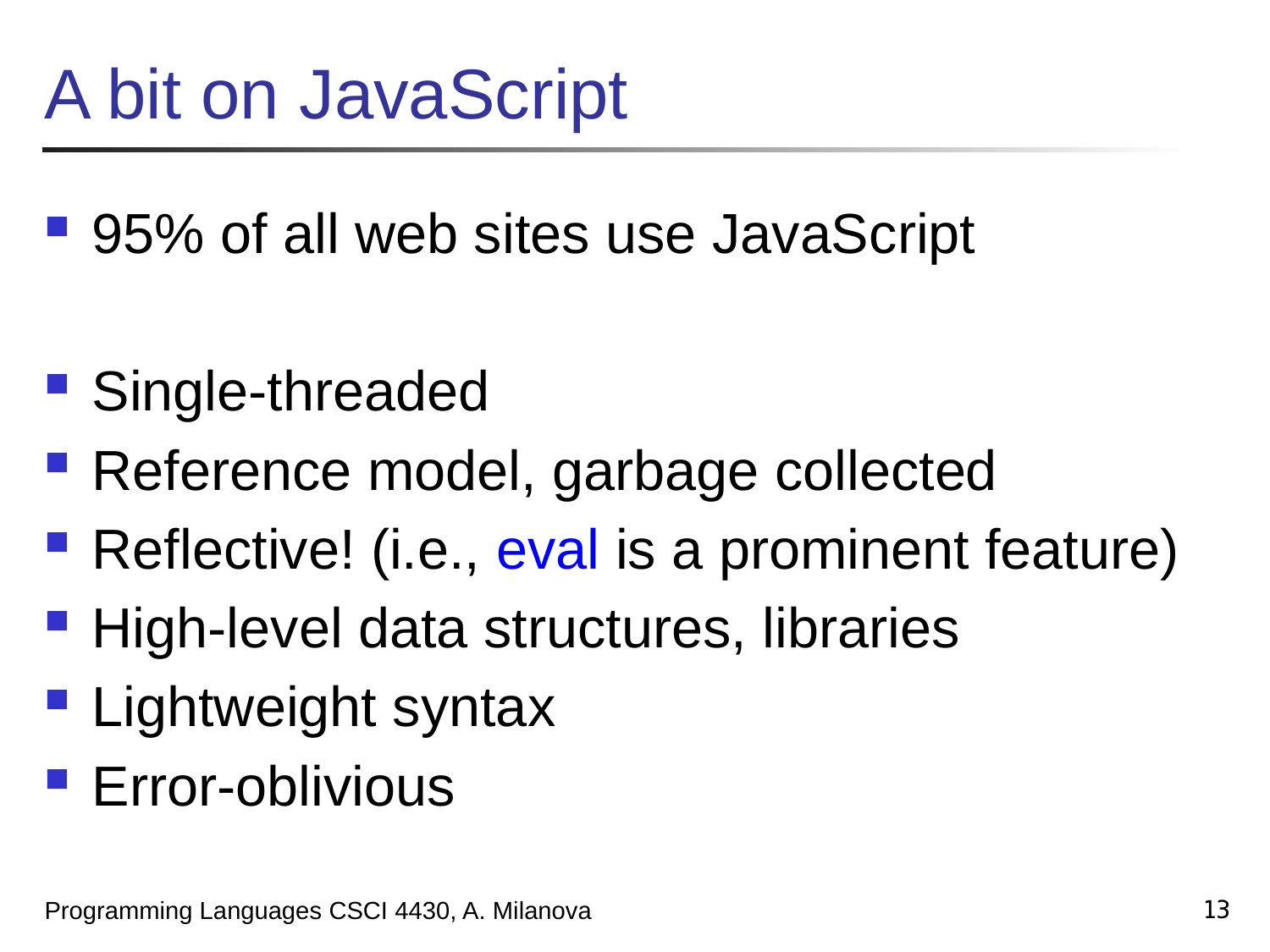

# A bit on JavaScript
95% of all web sites use JavaScript

Single-threaded
Reference model, garbage collected
Reflective! (i.e., eval is a prominent feature)
High-level data structures, libraries
Lightweight syntax
Error-oblivious
13
Programming Languages CSCI 4430, A. Milanova